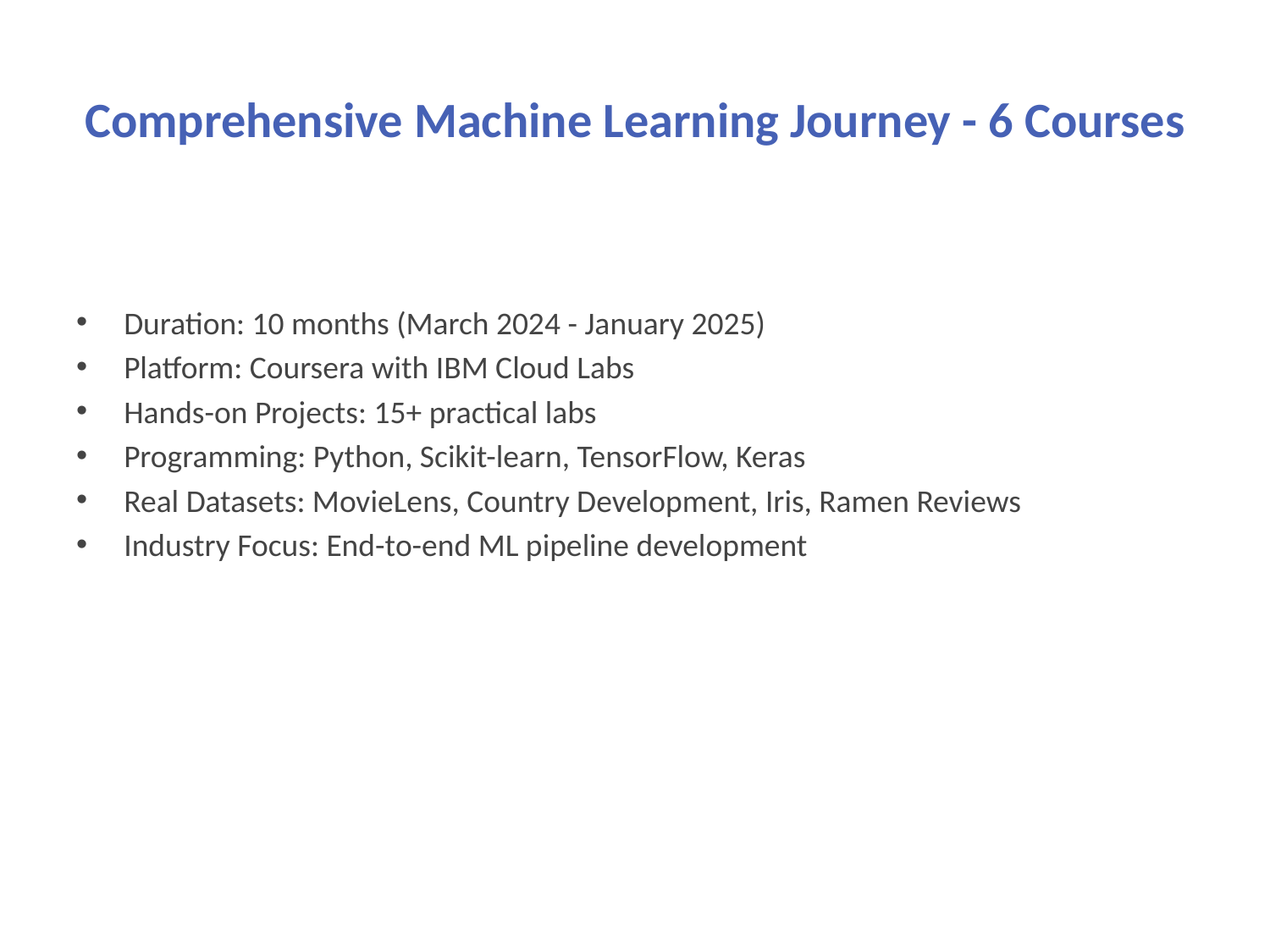

# Comprehensive Machine Learning Journey - 6 Courses

Duration: 10 months (March 2024 - January 2025)
Platform: Coursera with IBM Cloud Labs
Hands-on Projects: 15+ practical labs
Programming: Python, Scikit-learn, TensorFlow, Keras
Real Datasets: MovieLens, Country Development, Iris, Ramen Reviews
Industry Focus: End-to-end ML pipeline development